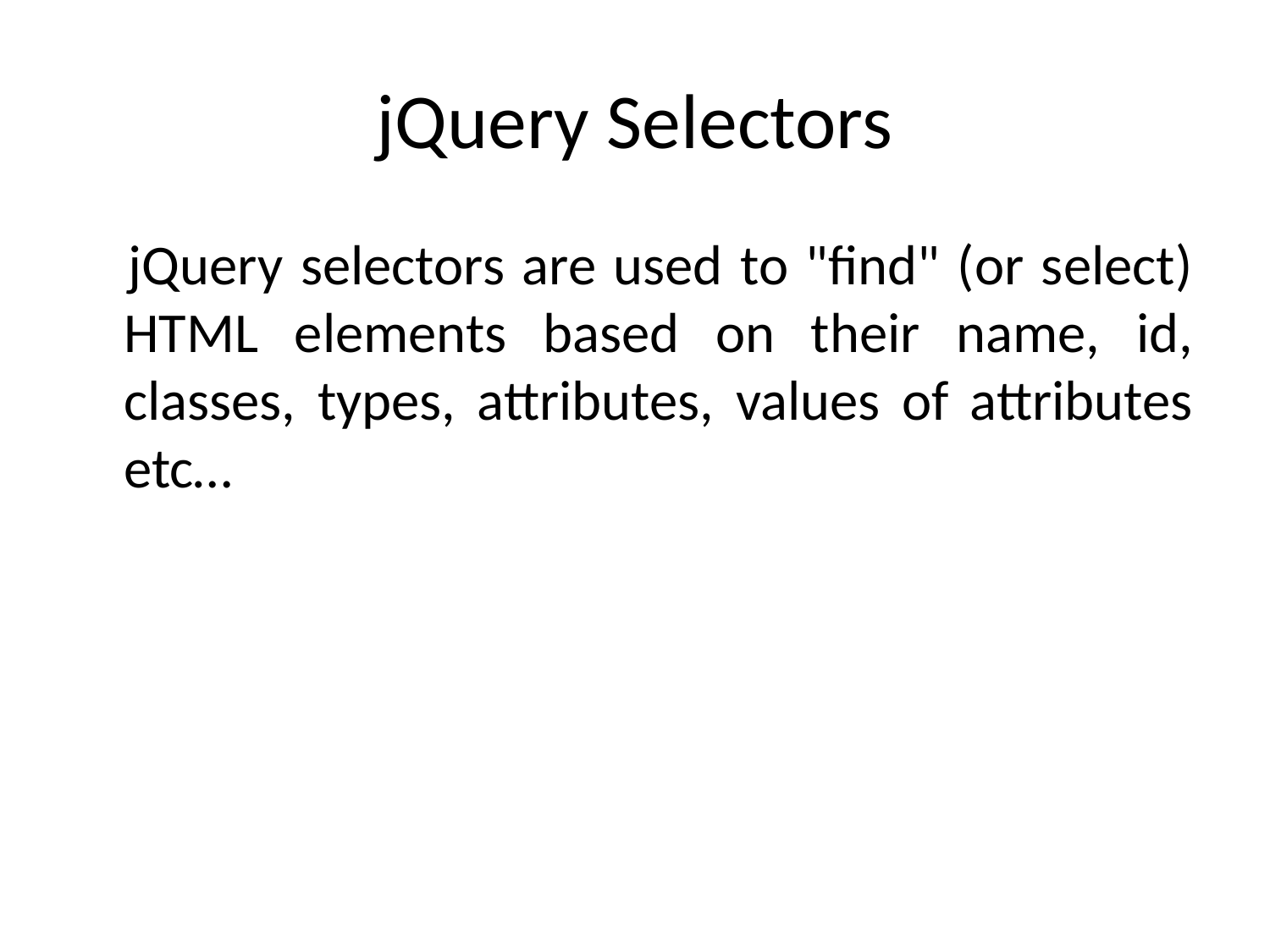

# jQuery Selectors
   jQuery selectors are used to "find" (or select) HTML elements based on their name, id, classes, types, attributes, values of attributes etc…